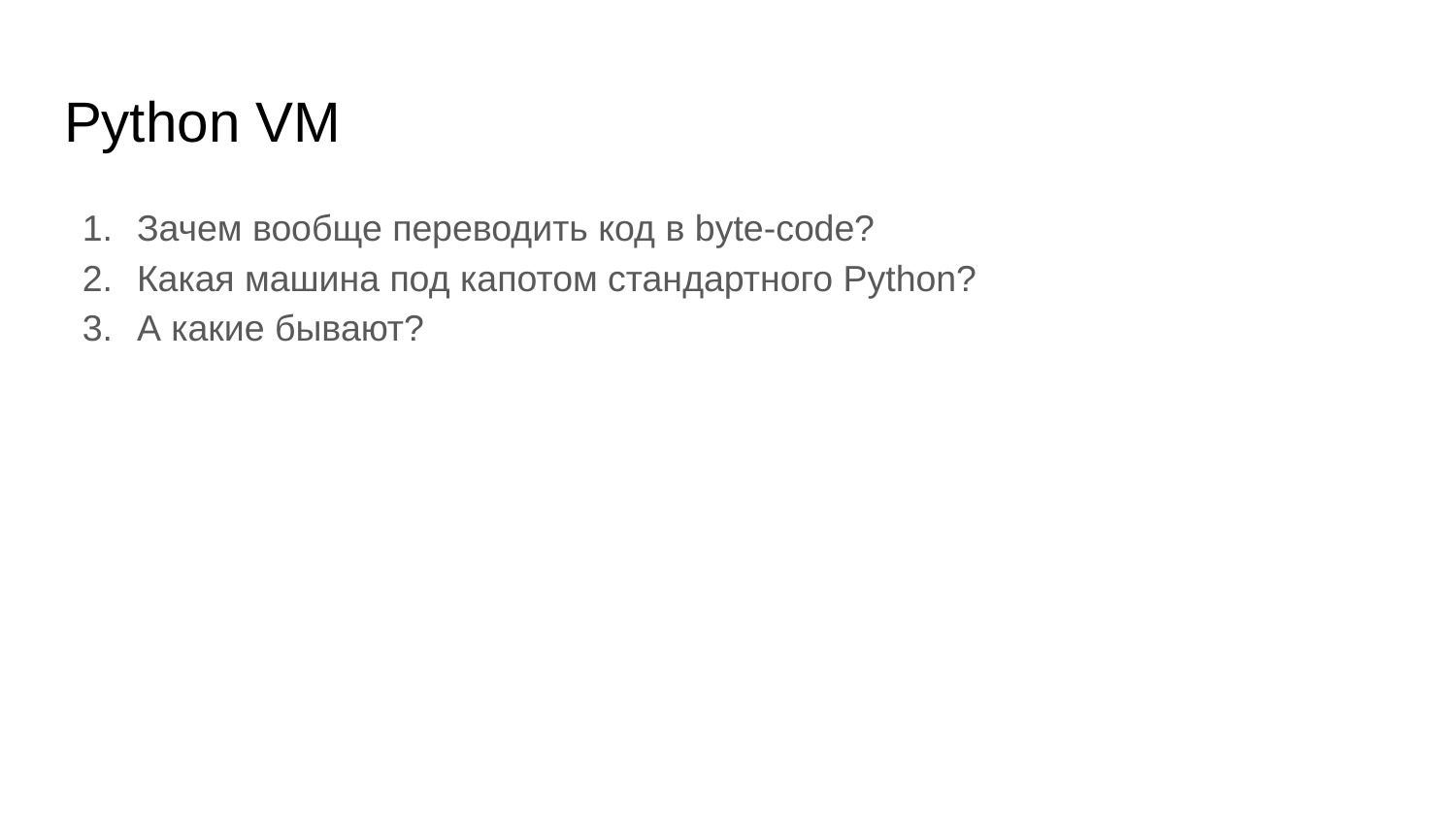

# Python VM
Зачем вообще переводить код в byte-code?
Какая машина под капотом стандартного Python?
А какие бывают?